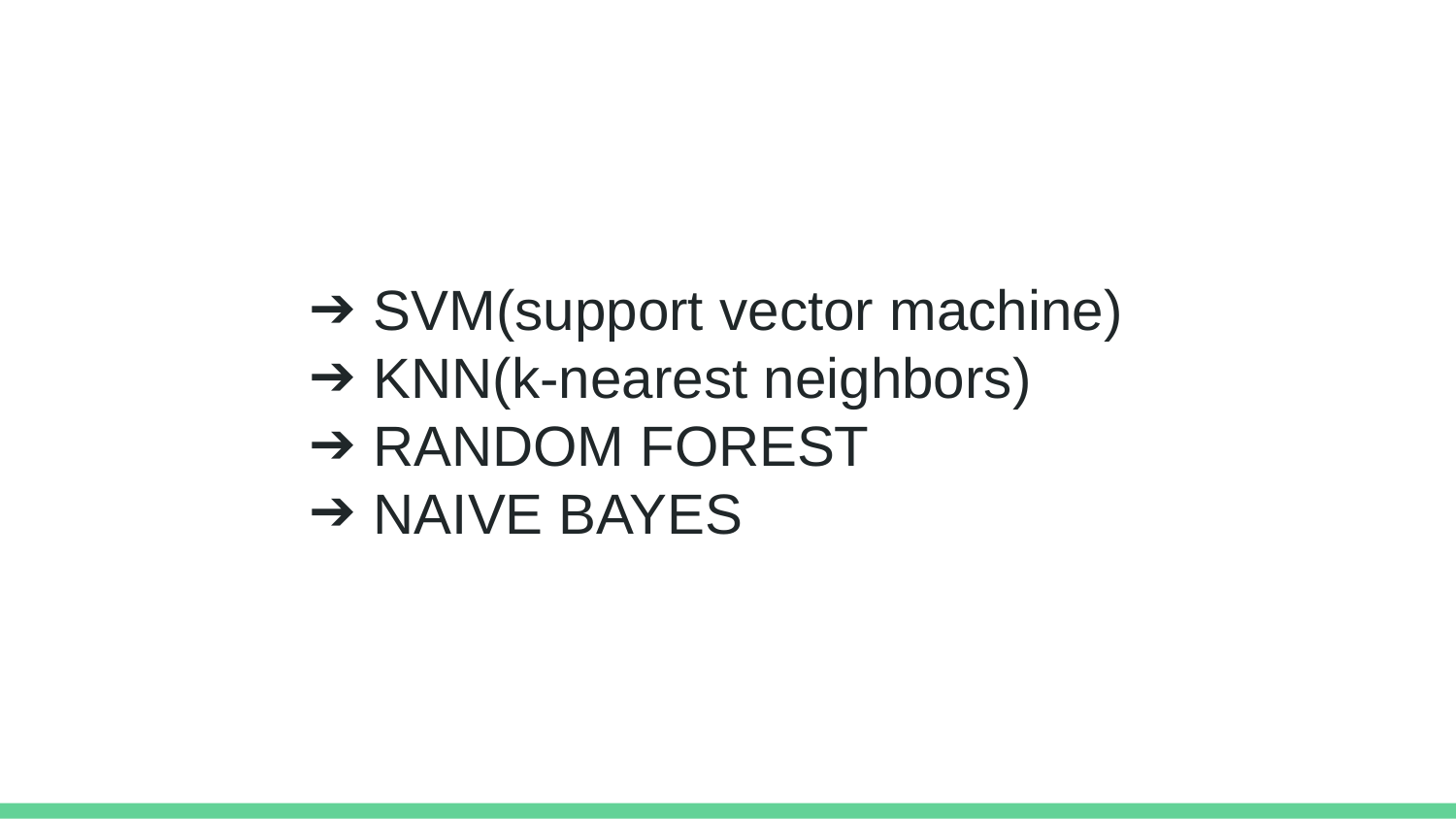

# SVM(support vector machine)
ΚΝΝ(k-nearest neighbors)
RANDOM FOREST
NAIVE BAYES